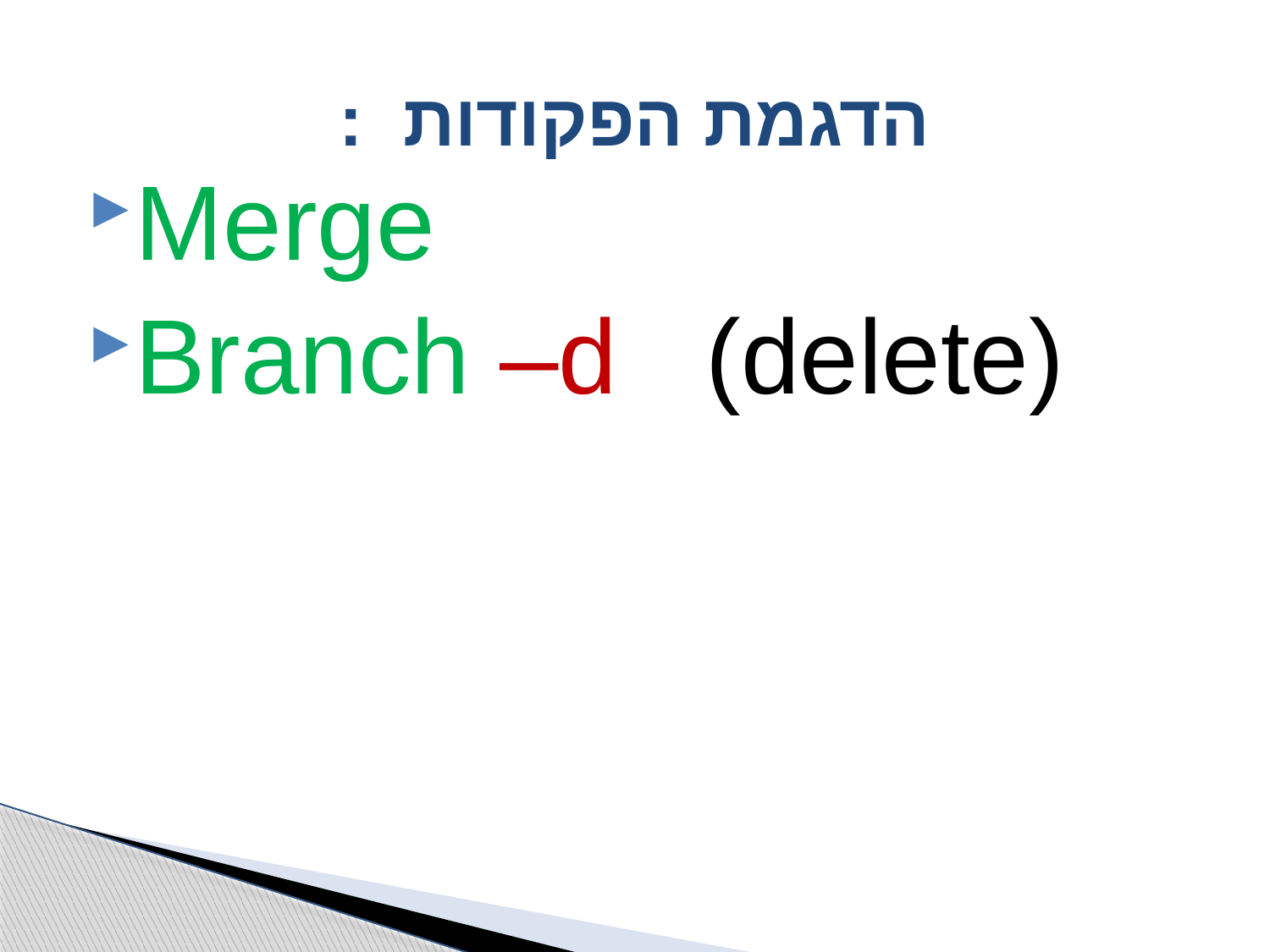

# הדגמת הפקודות  :
Merge
Branch –d   (delete)